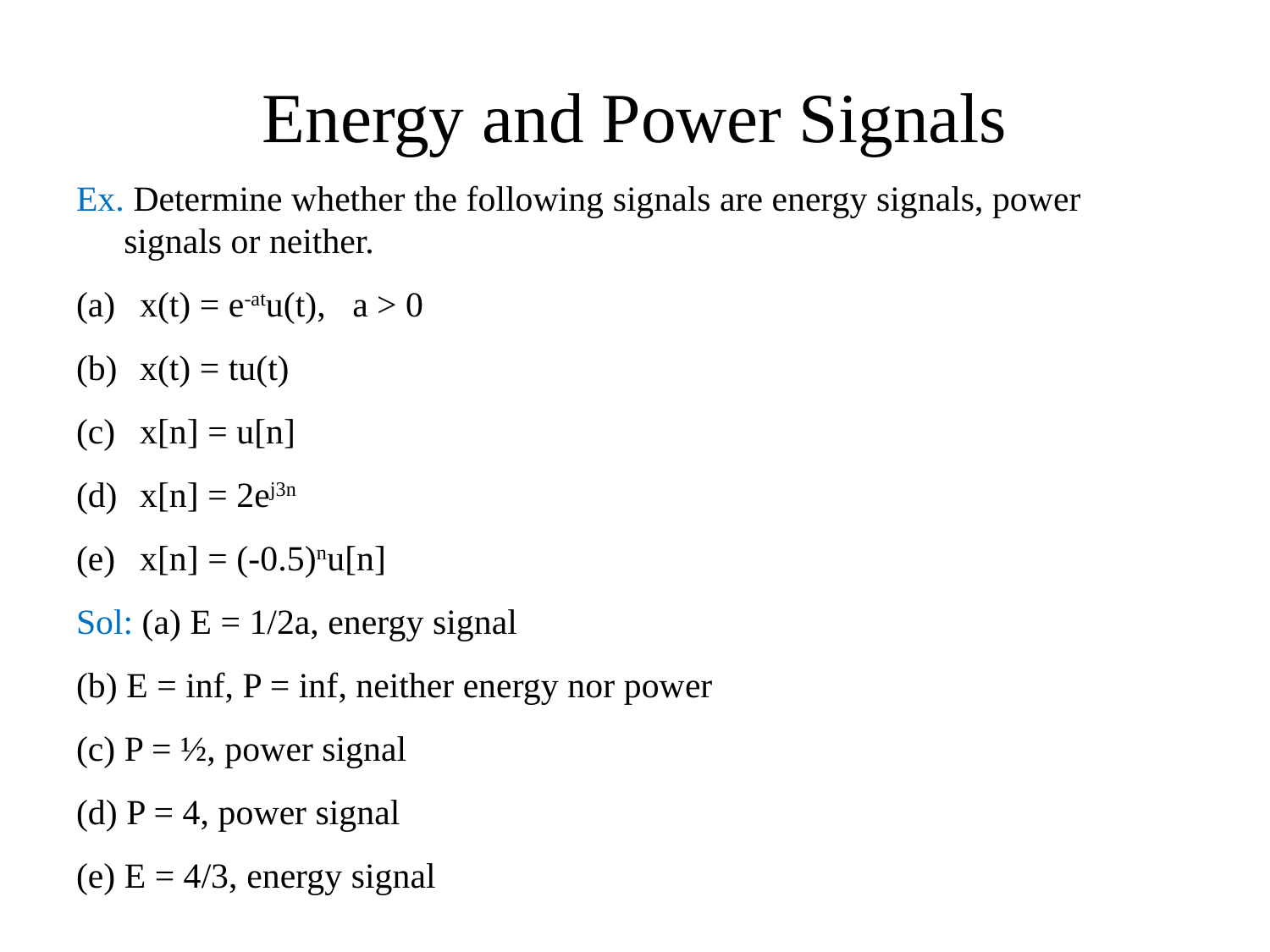

# Energy and Power Signals
Ex. Determine whether the following signals are energy signals, power signals or neither.
x(t) = e-atu(t),   a > 0
x(t) = tu(t)
x[n] = u[n]
x[n] = 2ej3n
x[n] = (-0.5)nu[n]
Sol: (a) E = 1/2a, energy signal
(b) E = inf, P = inf, neither energy nor power
(c) P = ½, power signal
(d) P = 4, power signal
(e) E = 4/3, energy signal